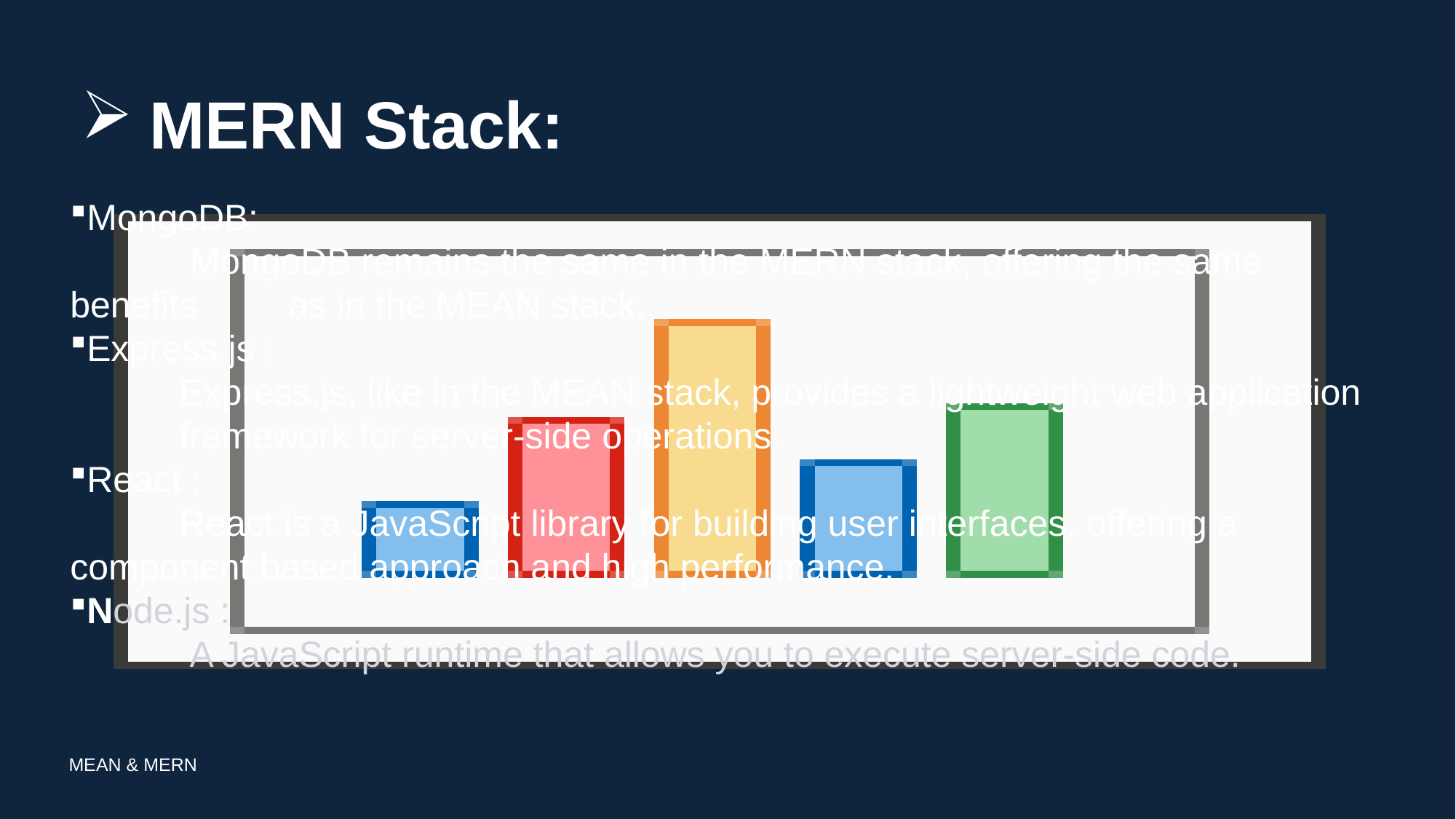

# MERN Stack:
MongoDB:
	 MongoDB remains the same in the MERN stack, offering the same benefits 	as in the MEAN stack.
Express.js :
	Express.js, like in the MEAN stack, provides a lightweight web application 	framework for server-side operations.
React :
	React is a JavaScript library for building user interfaces, offering a 	component based approach and high performance.
Node.js :
	 A JavaScript runtime that allows you to execute server-side code.
MEAN & MERN